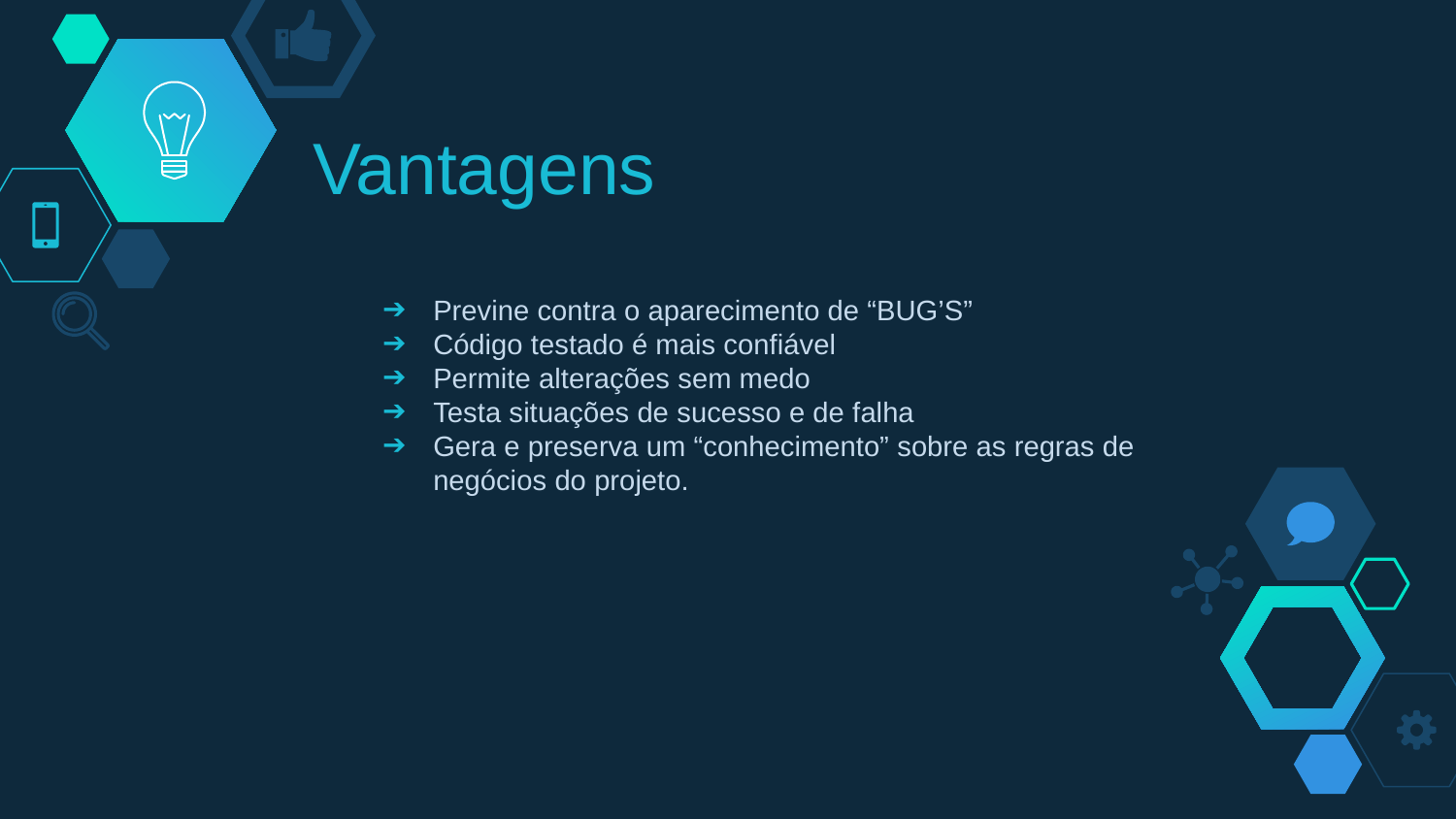

# Vantagens

Previne contra o aparecimento de “BUG’S”
Código testado é mais confiável
Permite alterações sem medo
Testa situações de sucesso e de falha
Gera e preserva um “conhecimento” sobre as regras de negócios do projeto.